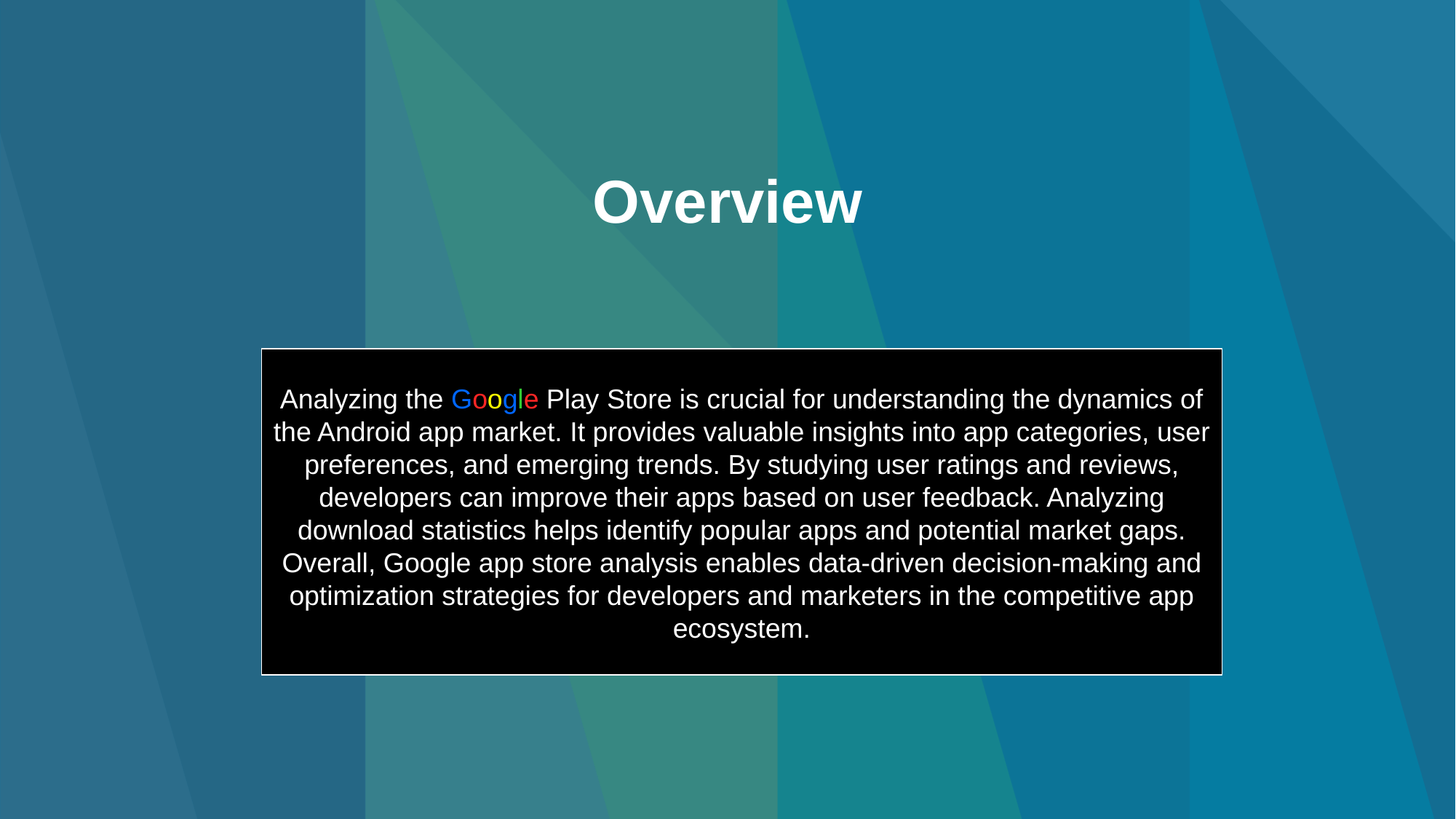

# Overview

Analyzing the Google Play Store is crucial for understanding the dynamics of the Android app market. It provides valuable insights into app categories, user preferences, and emerging trends. By studying user ratings and reviews, developers can improve their apps based on user feedback. Analyzing download statistics helps identify popular apps and potential market gaps. Overall, Google app store analysis enables data-driven decision-making and optimization strategies for developers and marketers in the competitive app ecosystem.